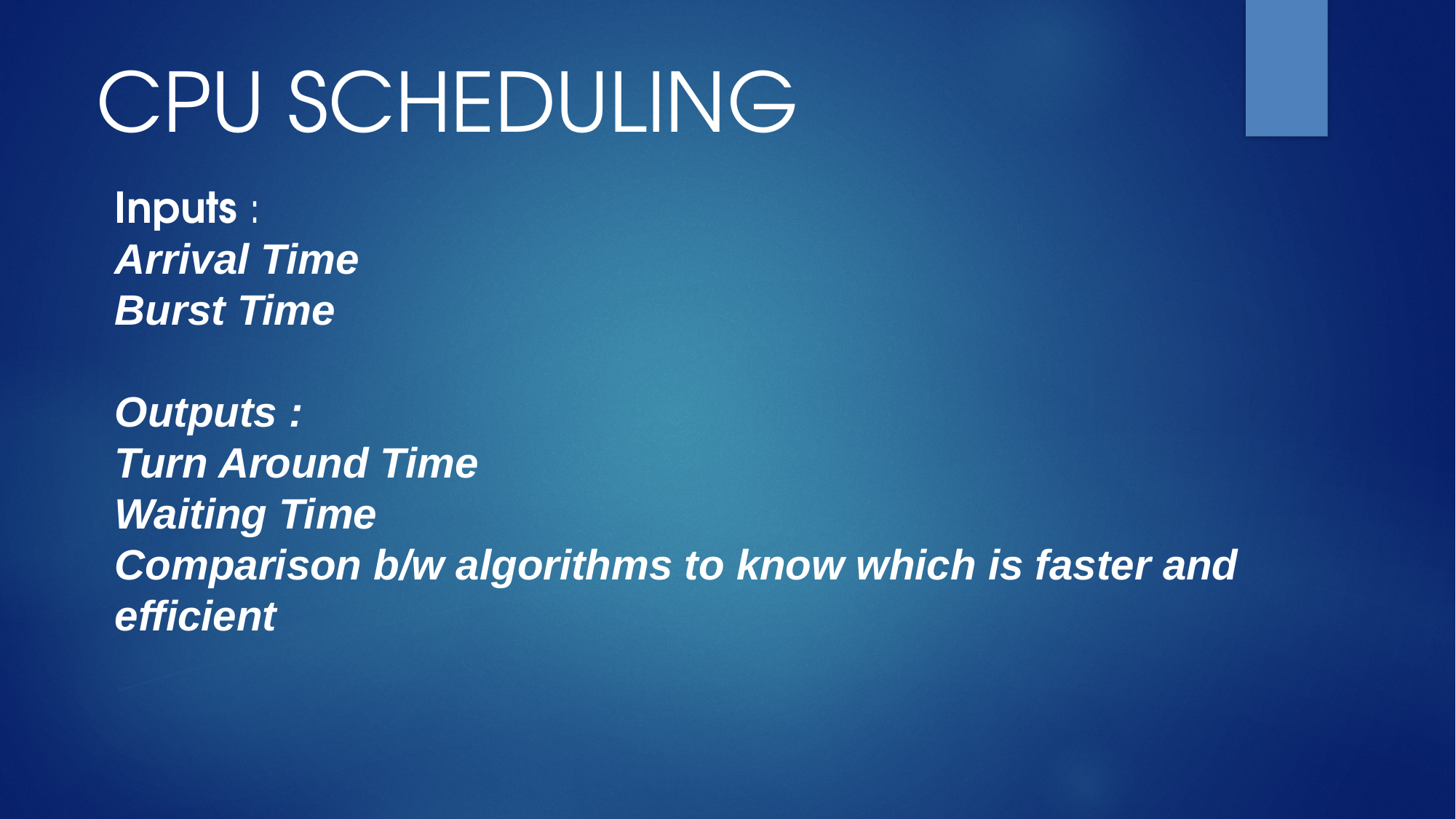

CPU SCHEDULING
Inputs :
Arrival Time
Burst Time

Outputs :
Turn Around Time
Waiting Time
Comparison b/w algorithms to know which is faster and efficient